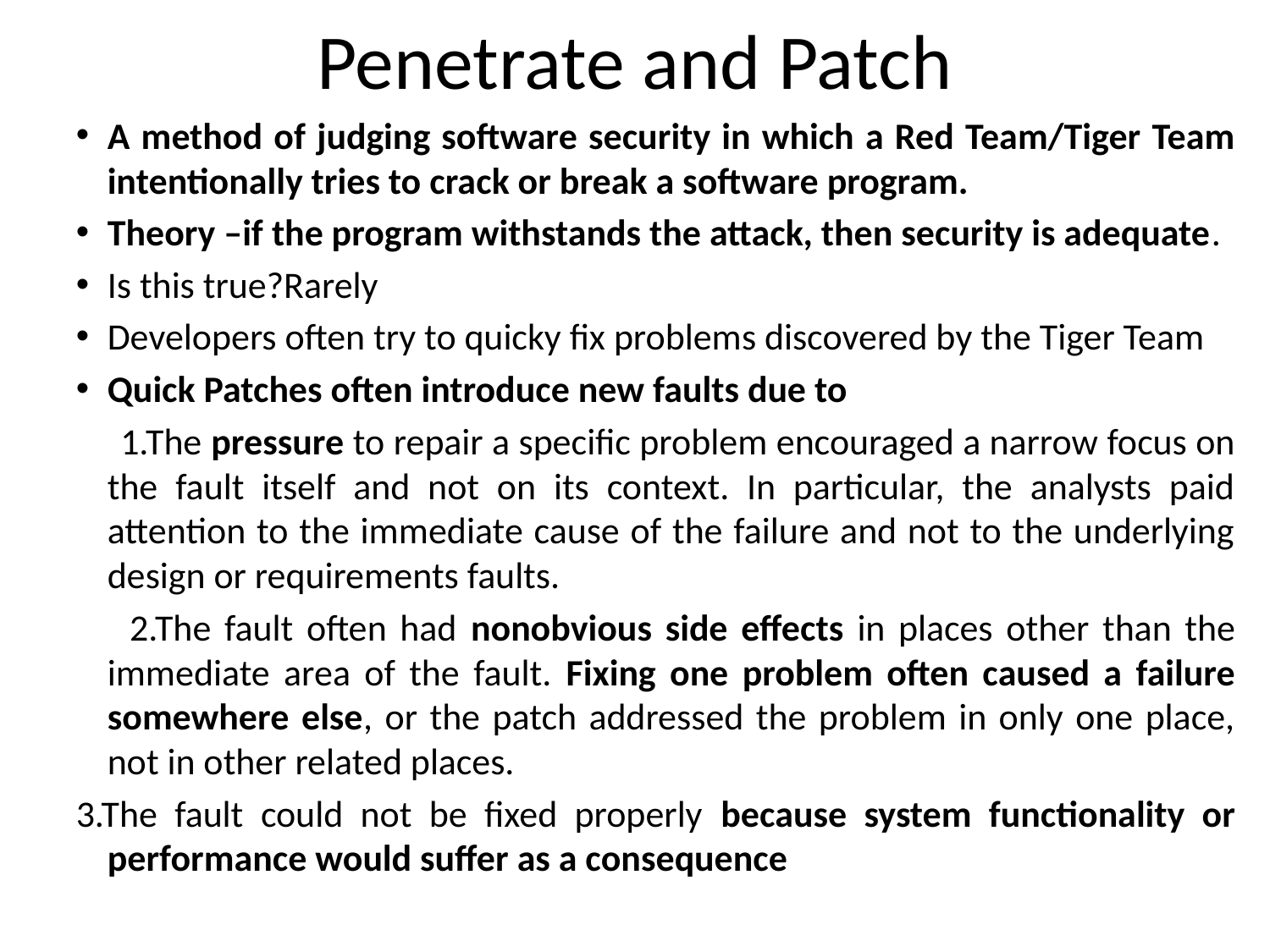

Penetrate and Patch
A method of judging software security in which a Red Team/Tiger Team intentionally tries to crack or break a software program.
Theory –if the program withstands the attack, then security is adequate.
Is this true?Rarely
Developers often try to quicky fix problems discovered by the Tiger Team
Quick Patches often introduce new faults due to
     1.The pressure to repair a specific problem encouraged a narrow focus on the fault itself and not on its context. In particular, the analysts paid attention to the immediate cause of the failure and not to the underlying design or requirements faults.
    2.The fault often had nonobvious side effects in places other than the immediate area of the fault. Fixing one problem often caused a failure somewhere else, or the patch addressed the problem in only one place, not in other related places.
3.The fault could not be fixed properly because system functionality or performance would suffer as a consequence